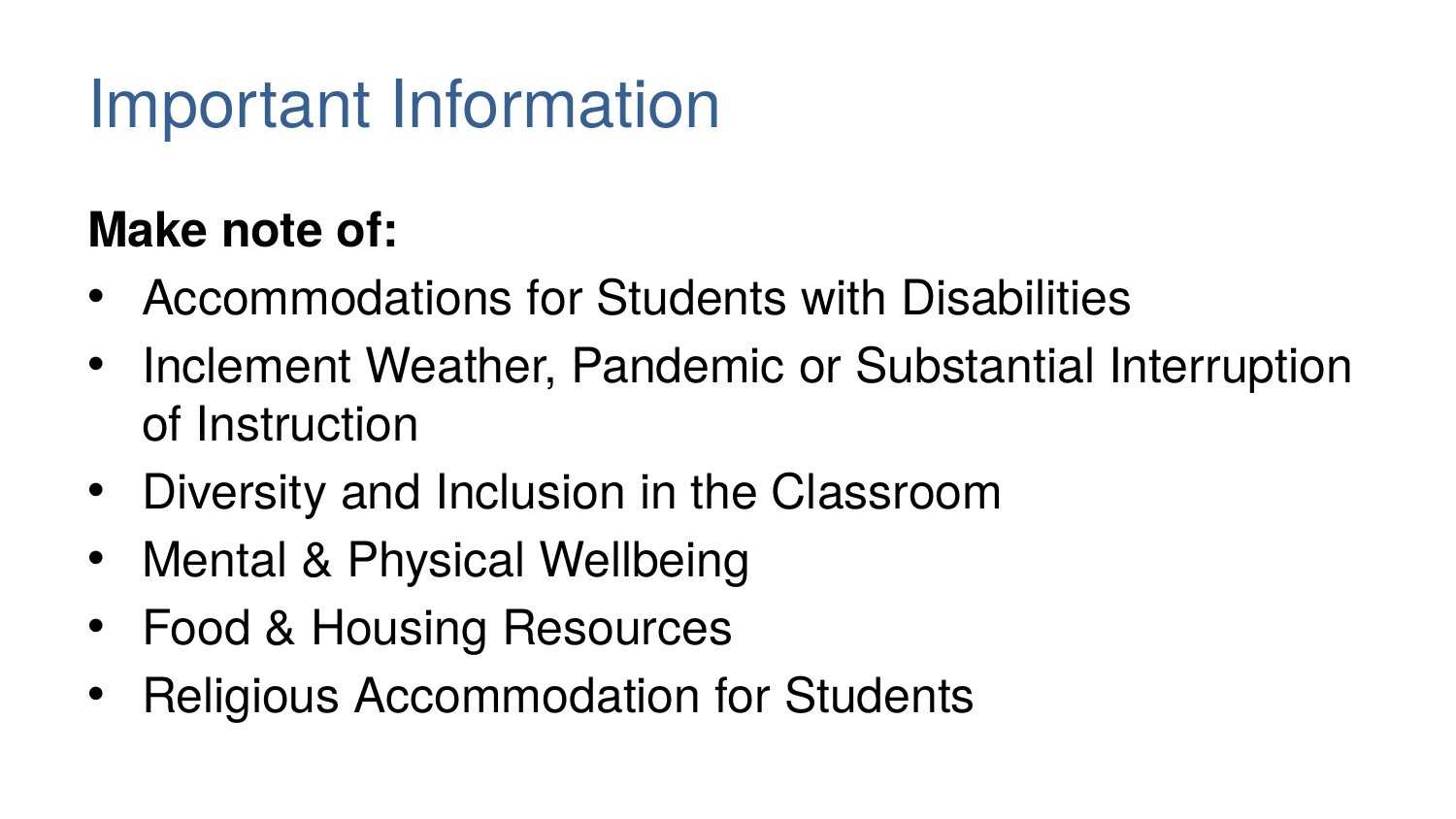

# Important Information
Make note of:
Accommodations for Students with Disabilities
Inclement Weather, Pandemic or Substantial Interruption of Instruction
Diversity and Inclusion in the Classroom
Mental & Physical Wellbeing
Food & Housing Resources
Religious Accommodation for Students